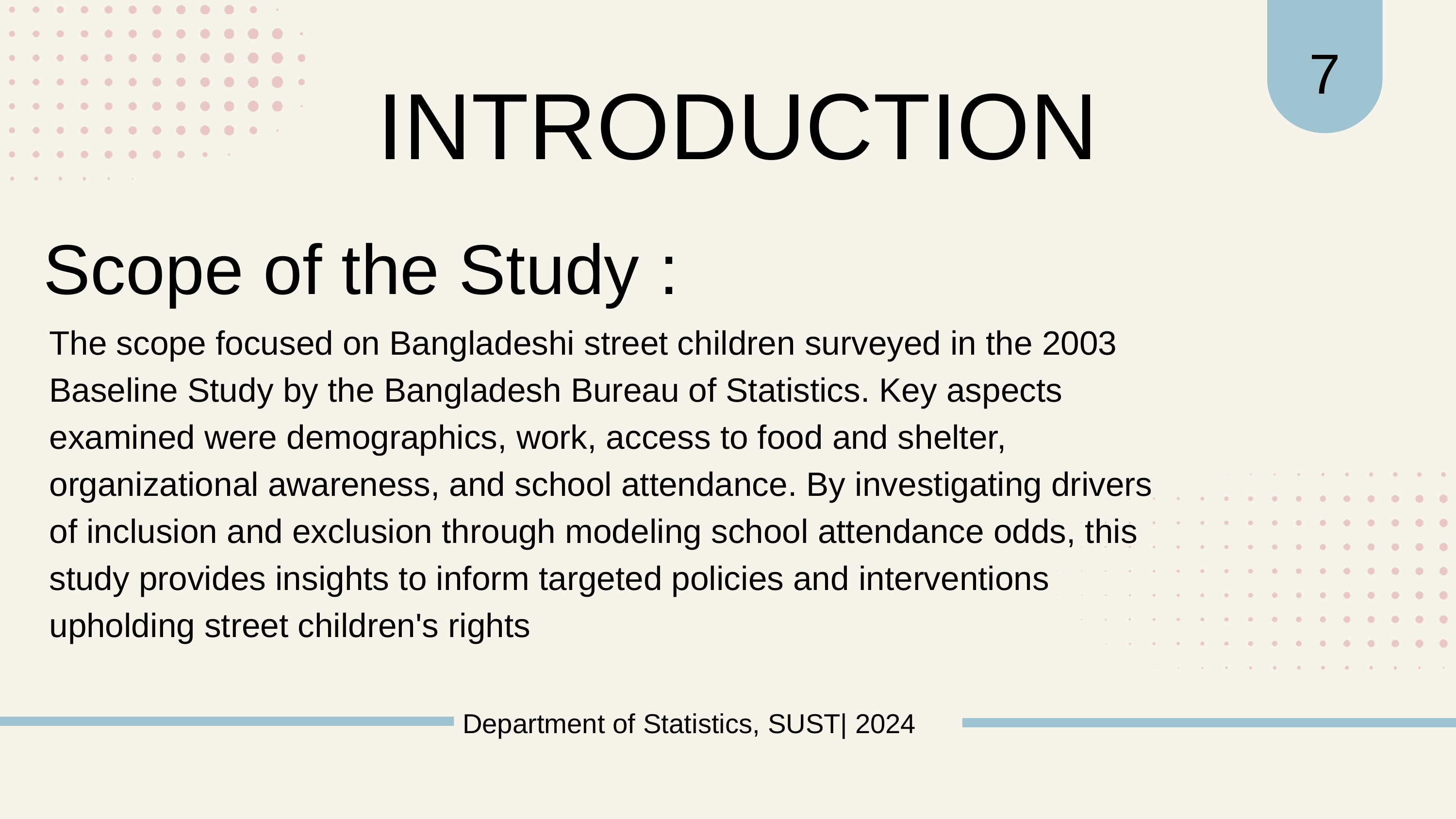

7

INTRODUCTION
Scope of the Study :

The scope focused on Bangladeshi street children surveyed in the 2003 Baseline Study by the Bangladesh Bureau of Statistics. Key aspects examined were demographics, work, access to food and shelter, organizational awareness, and school attendance. By investigating drivers of inclusion and exclusion through modeling school attendance odds, this study provides insights to inform targeted policies and interventions upholding street children's rights

Department of Statistics, SUST| 2024